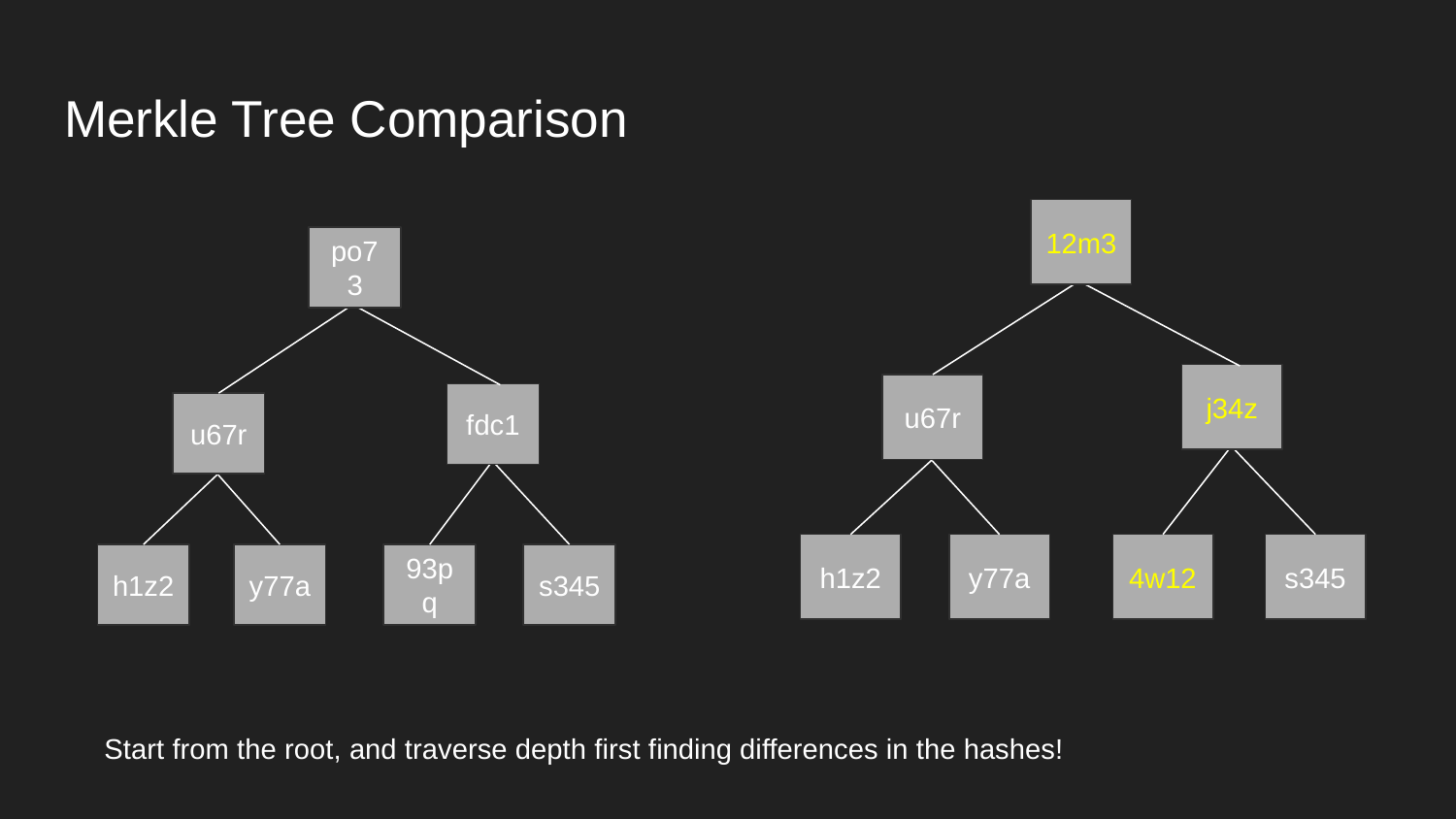

# Merkle Tree Comparison
12m3
po73
j34z
u67r
fdc1
u67r
h1z2
y77a
4w12
s345
h1z2
y77a
93pq
s345
Start from the root, and traverse depth first finding differences in the hashes!